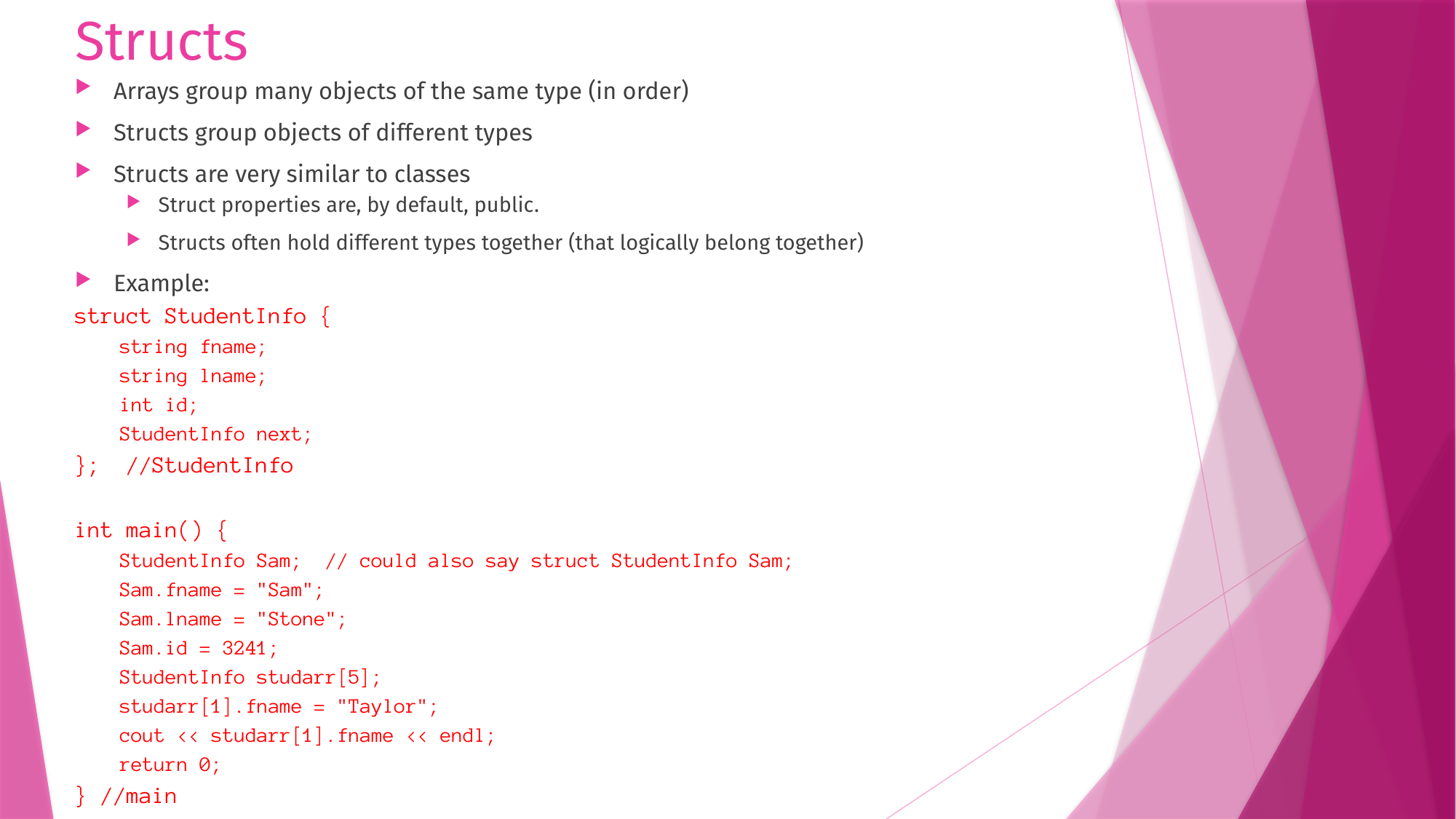

# Structs
Arrays group many objects of the same type (in order)
Structs group objects of different types
Structs are very similar to classes
Struct properties are, by default, public.
Structs often hold different types together (that logically belong together)
Example:
struct StudentInfo {
string fname;
string lname;
int id;
StudentInfo next;
};  //StudentInfo

int main() {
StudentInfo Sam;  // could also say struct StudentInfo Sam;
Sam.fname = "Sam";
Sam.lname = "Stone";
Sam.id = 3241;
StudentInfo studarr[5];
studarr[1].fname = "Taylor";
cout << studarr[1].fname << endl;
return 0;
} //main